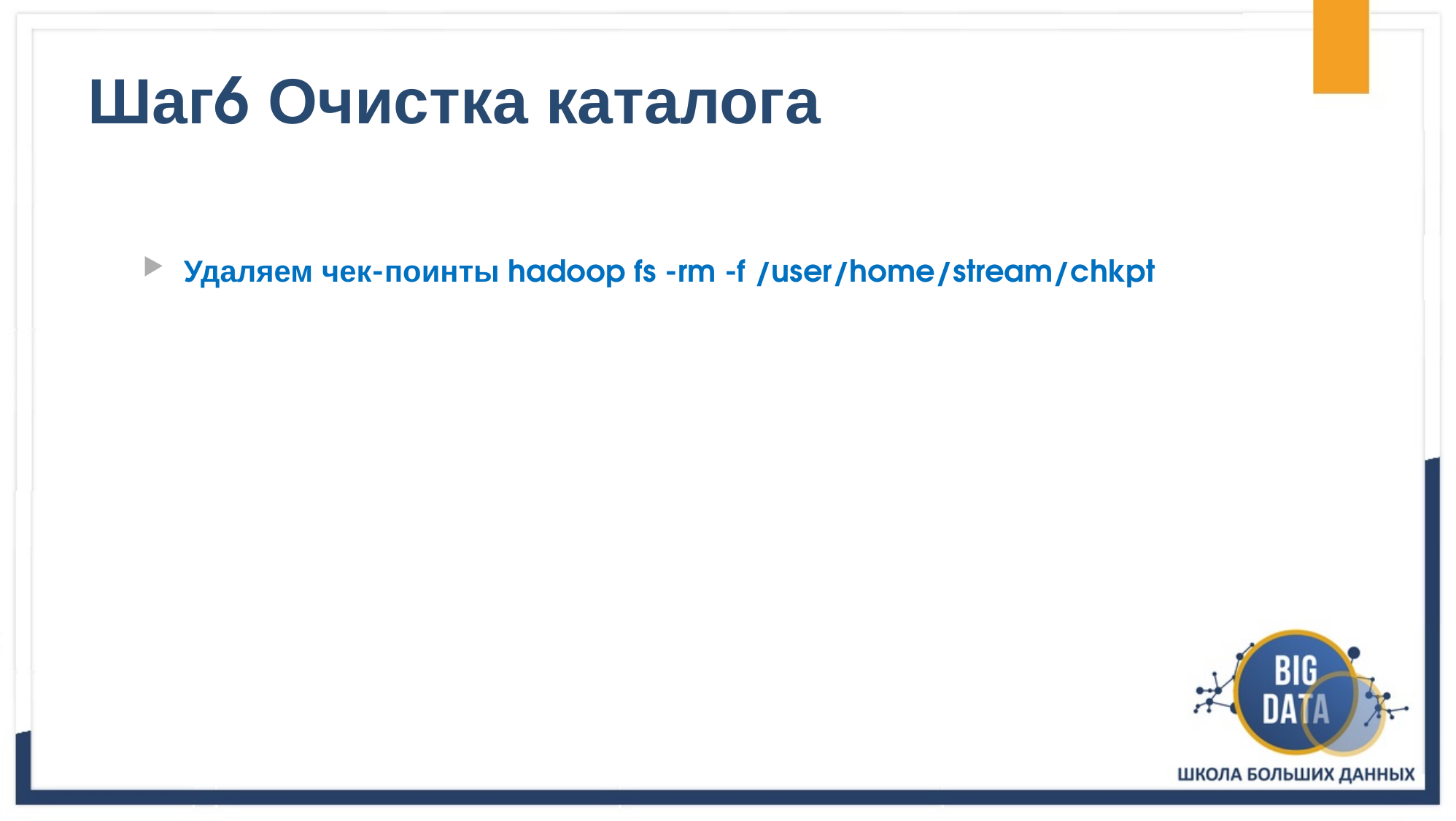

# Шаг6 Очистка каталога
Удаляем чек-поинты hadoop fs -rm -f /user/home/stream/chkpt